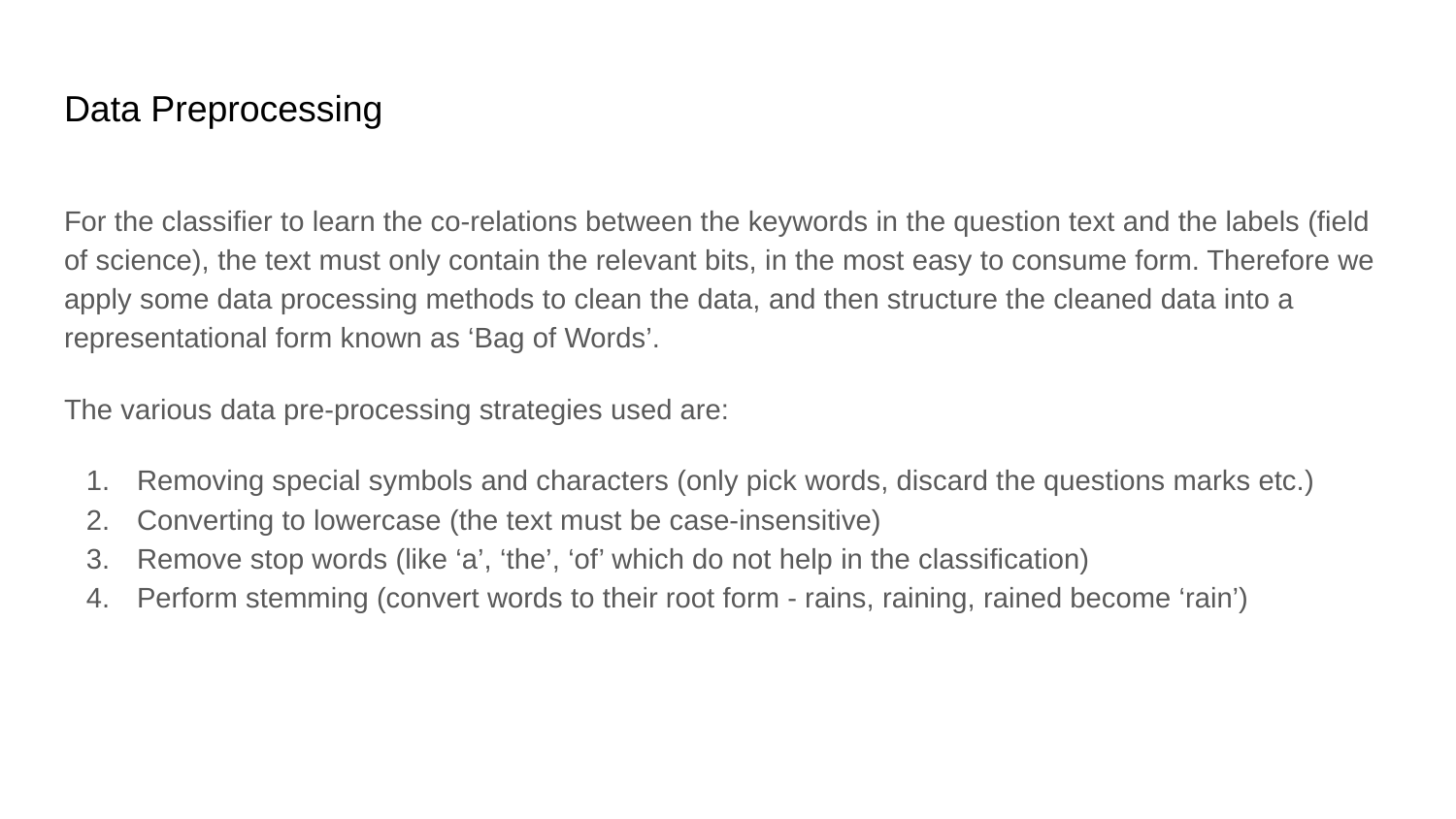

# Data Preprocessing
For the classifier to learn the co-relations between the keywords in the question text and the labels (field of science), the text must only contain the relevant bits, in the most easy to consume form. Therefore we apply some data processing methods to clean the data, and then structure the cleaned data into a representational form known as ‘Bag of Words’.
The various data pre-processing strategies used are:
Removing special symbols and characters (only pick words, discard the questions marks etc.)
Converting to lowercase (the text must be case-insensitive)
Remove stop words (like ‘a’, ‘the’, ‘of’ which do not help in the classification)
Perform stemming (convert words to their root form - rains, raining, rained become ‘rain’)